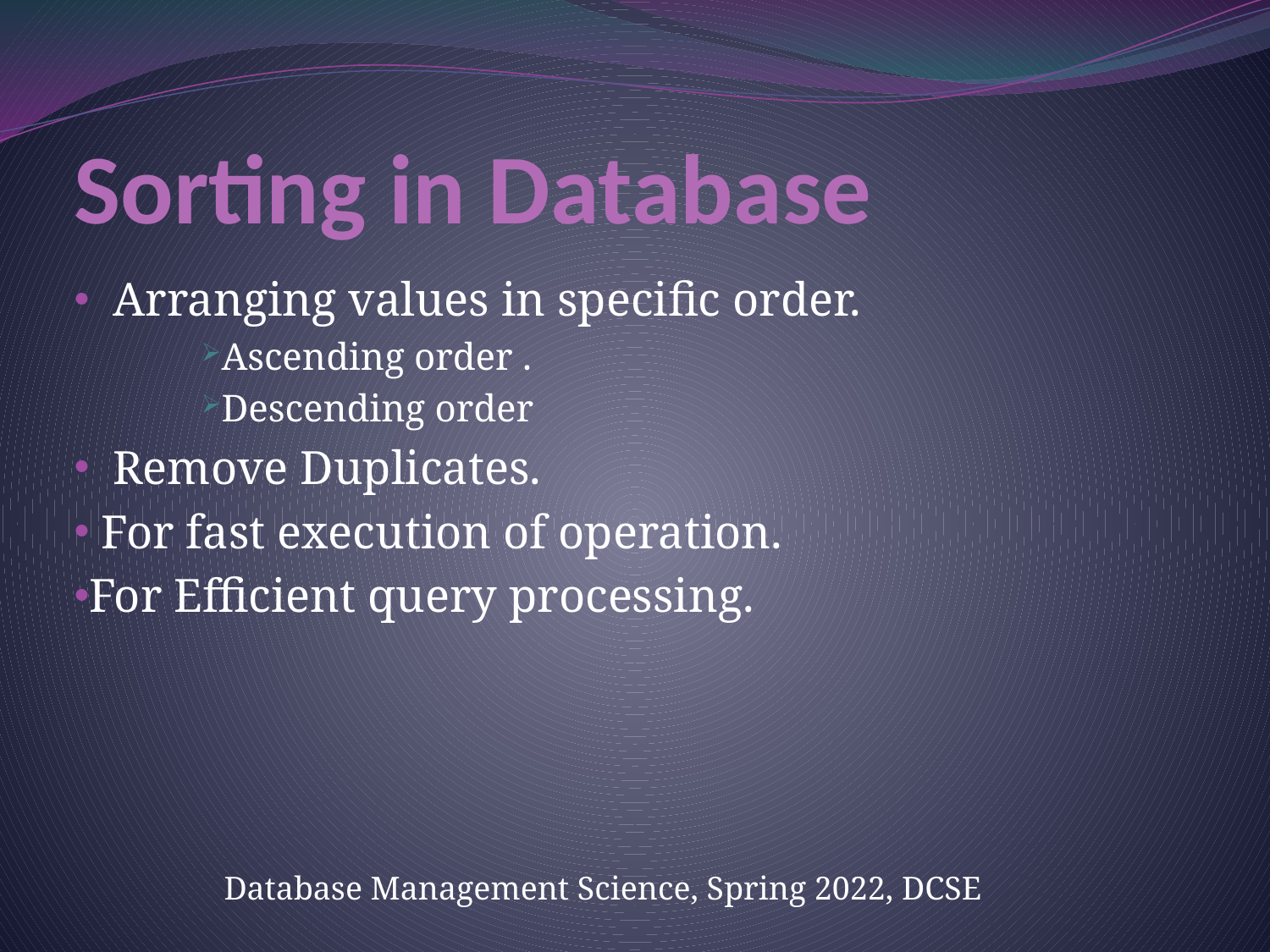

# Sorting in Database
  Arranging values in specific order.
Ascending order .
Descending order
  Remove Duplicates.
 For fast execution of operation.
For Efficient query processing.

Database Management Science, Spring 2022, DCSE